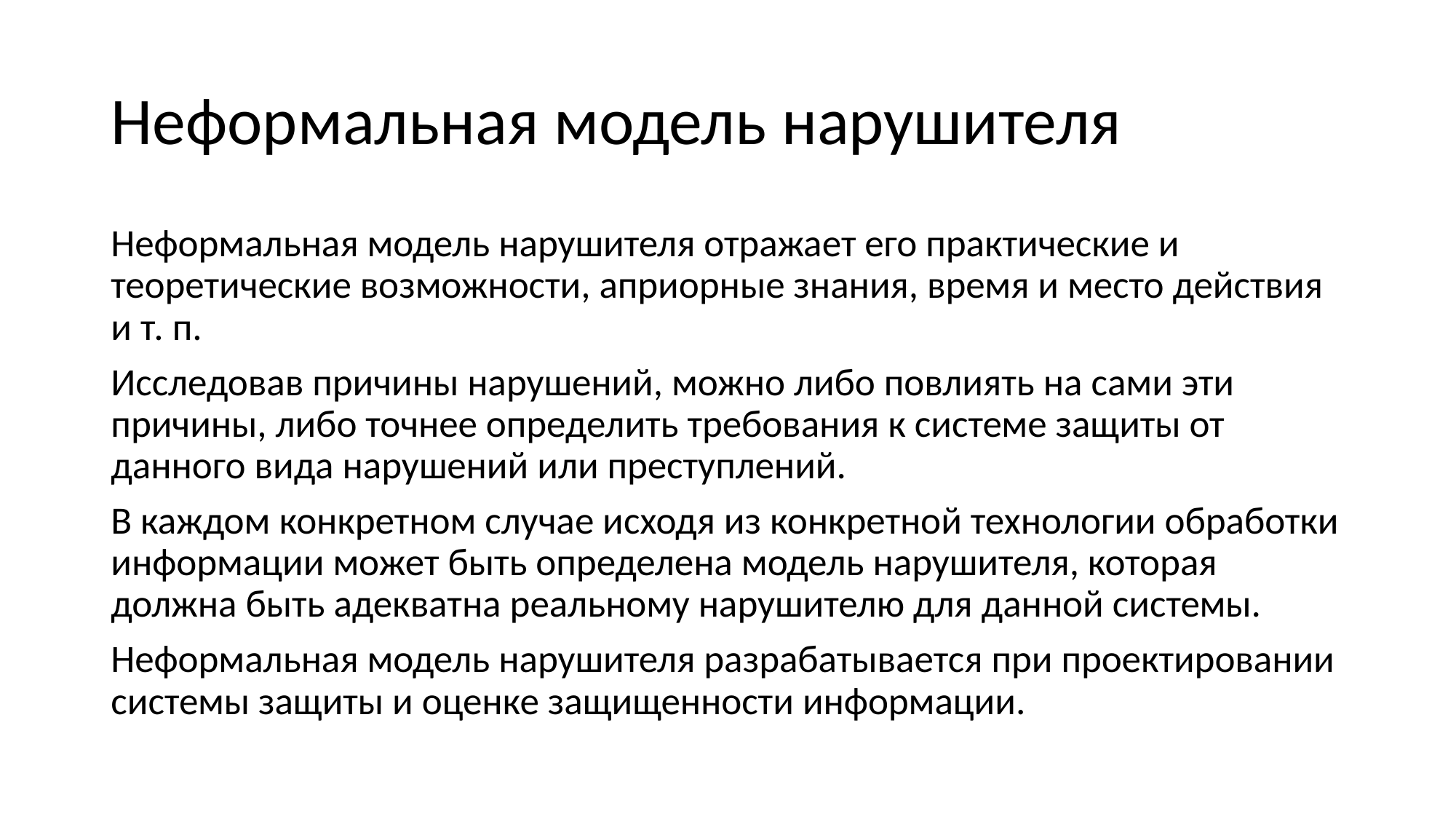

# Неформальная модель нарушителя
Неформальная модель нарушителя отражает его практические и теоретические возможности, априорные знания, время и место действия и т. п.
Исследовав причины нарушений, можно либо повлиять на сами эти причины, либо точнее определить требования к системе защиты от данного вида нарушений или преступлений.
В каждом конкретном случае исходя из конкретной технологии обработки информации может быть определена модель нарушителя, которая должна быть адекватна реальному нарушителю для данной системы.
Неформальная модель нарушителя разрабатывается при проектировании системы защиты и оценке защищенности информации.